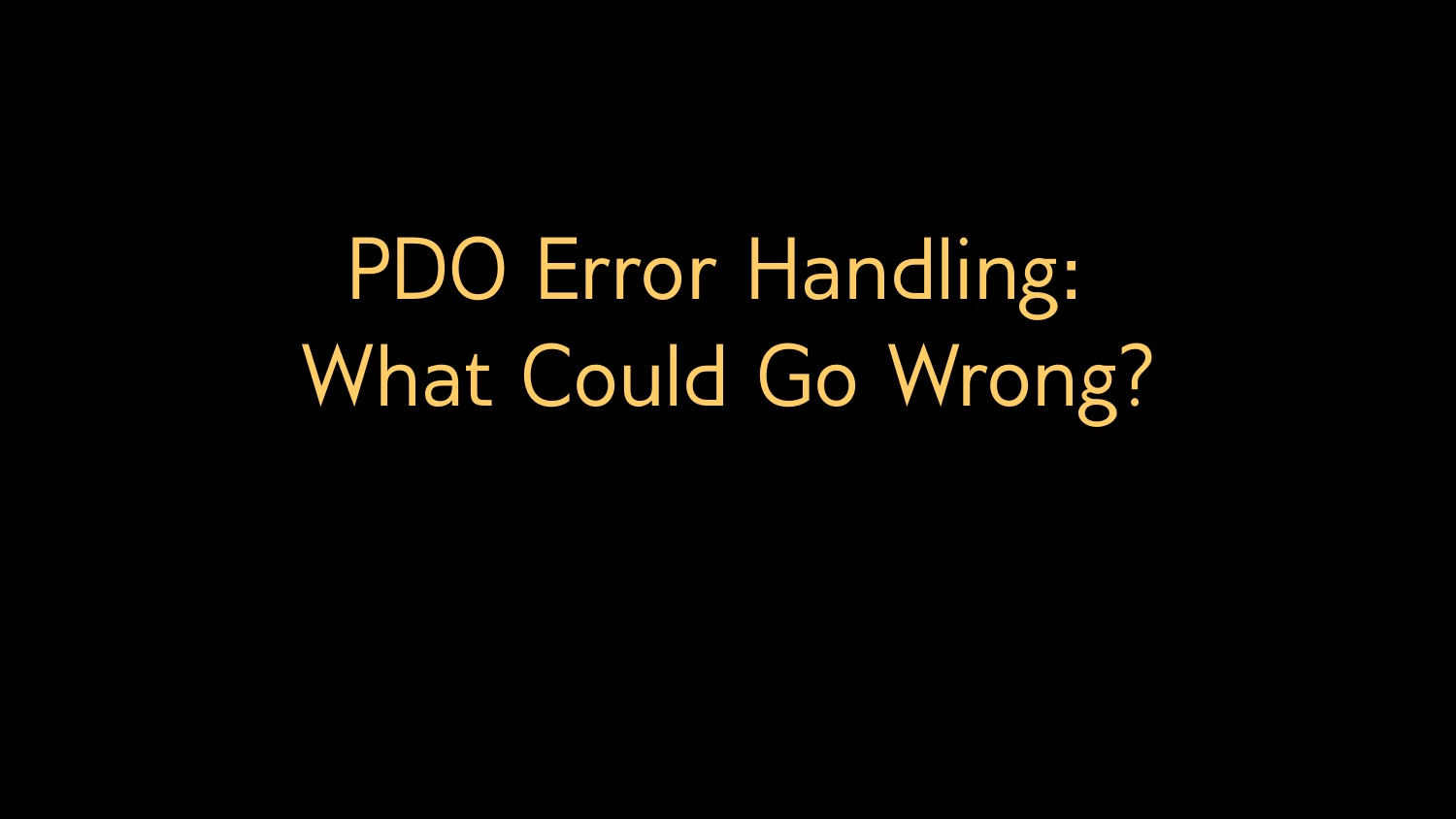

# PDO Error Handling: What Could Go Wrong?